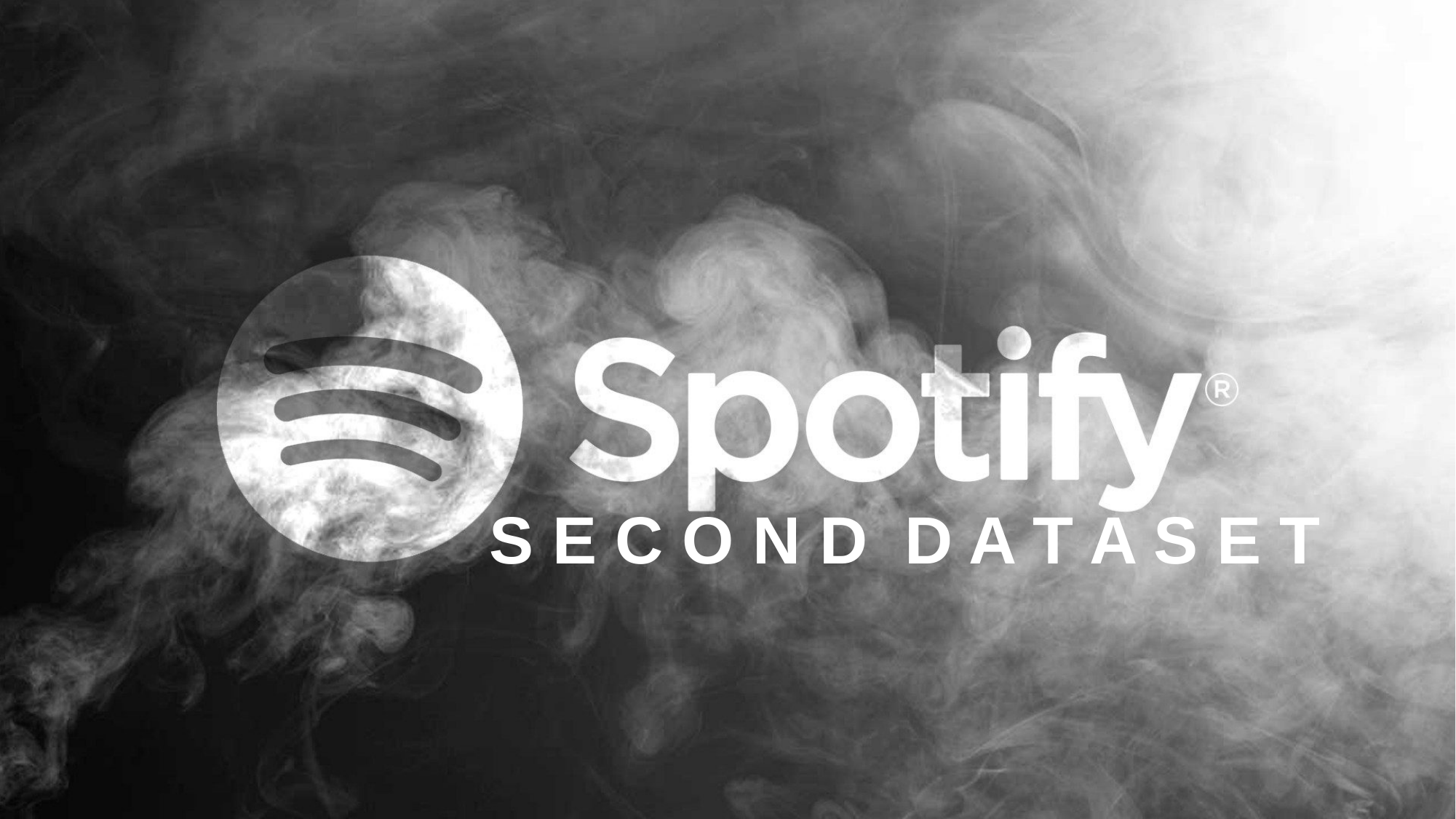

# S E C O N D  D A T A S E T